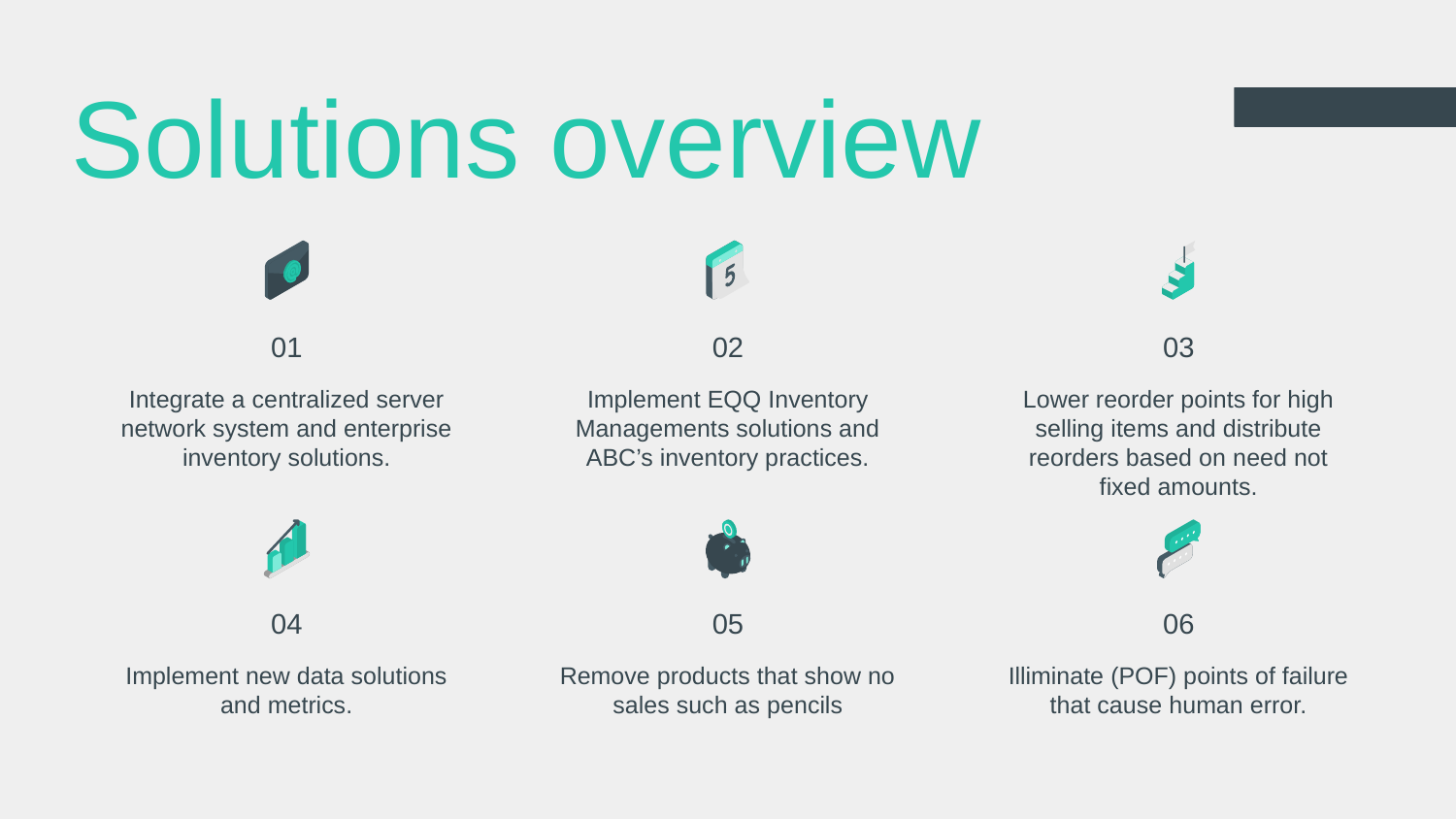

# Solutions overview

01
02
03
Integrate a centralized server network system and enterprise inventory solutions.
Implement EQQ Inventory Managements solutions and ABC’s inventory practices.
Lower reorder points for high selling items and distribute reorders based on need not fixed amounts.

04
05
06
Implement new data solutions and metrics.
Remove products that show no sales such as pencils
Illiminate (POF) points of failure that cause human error.